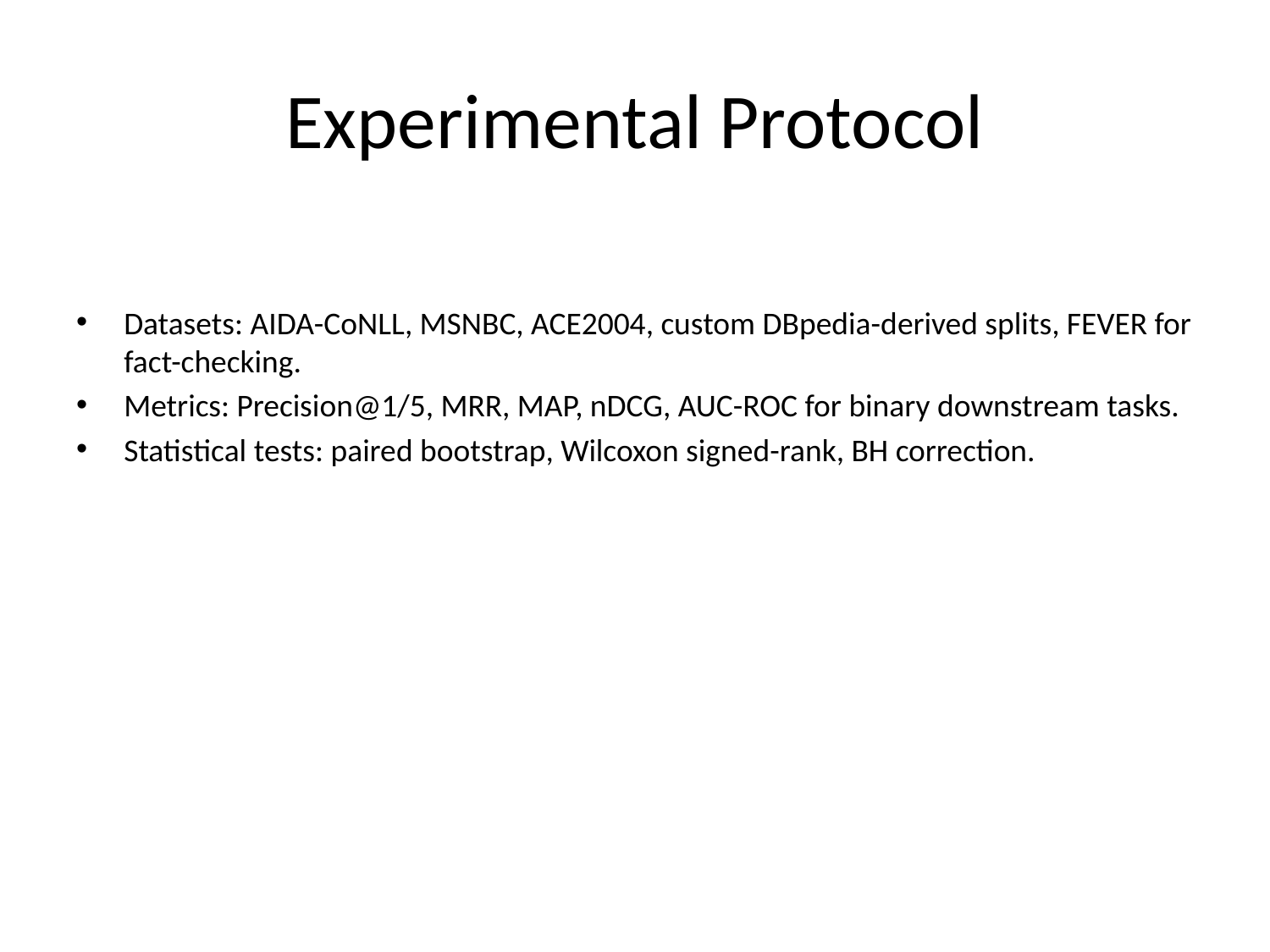

# Experimental Protocol

Datasets: AIDA-CoNLL, MSNBC, ACE2004, custom DBpedia-derived splits, FEVER for fact-checking.
Metrics: Precision@1/5, MRR, MAP, nDCG, AUC-ROC for binary downstream tasks.
Statistical tests: paired bootstrap, Wilcoxon signed-rank, BH correction.